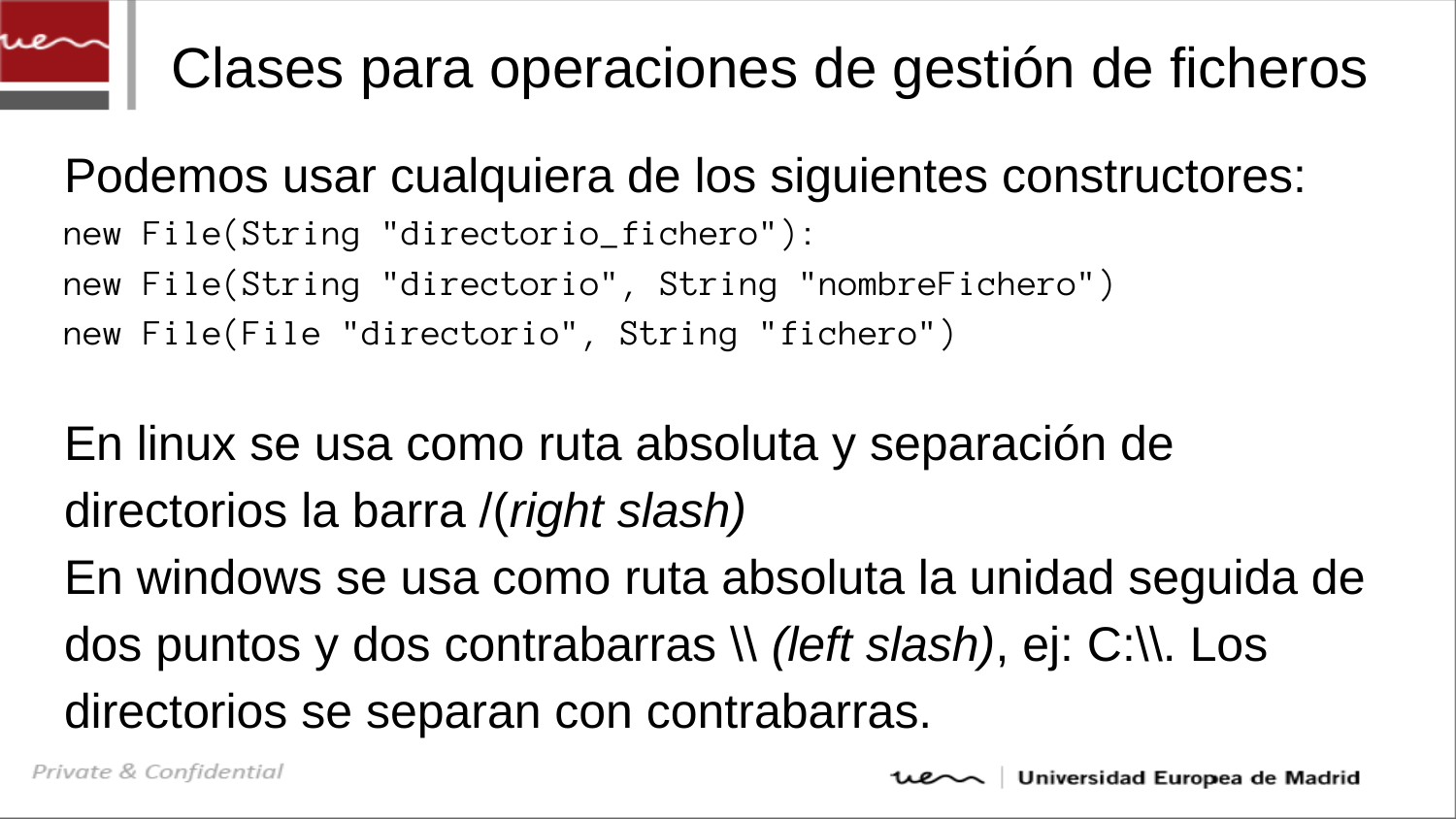

# Clases para operaciones de gestión de ficheros
Podemos usar cualquiera de los siguientes constructores:
new File(String "directorio_fichero"):
new File(String "directorio", String "nombreFichero")
new File(File "directorio", String "fichero")

En linux se usa como ruta absoluta y separación de directorios la barra /(right slash)
En windows se usa como ruta absoluta la unidad seguida de dos puntos y dos contrabarras \\ (left slash), ej: C:\\. Los directorios se separan con contrabarras.